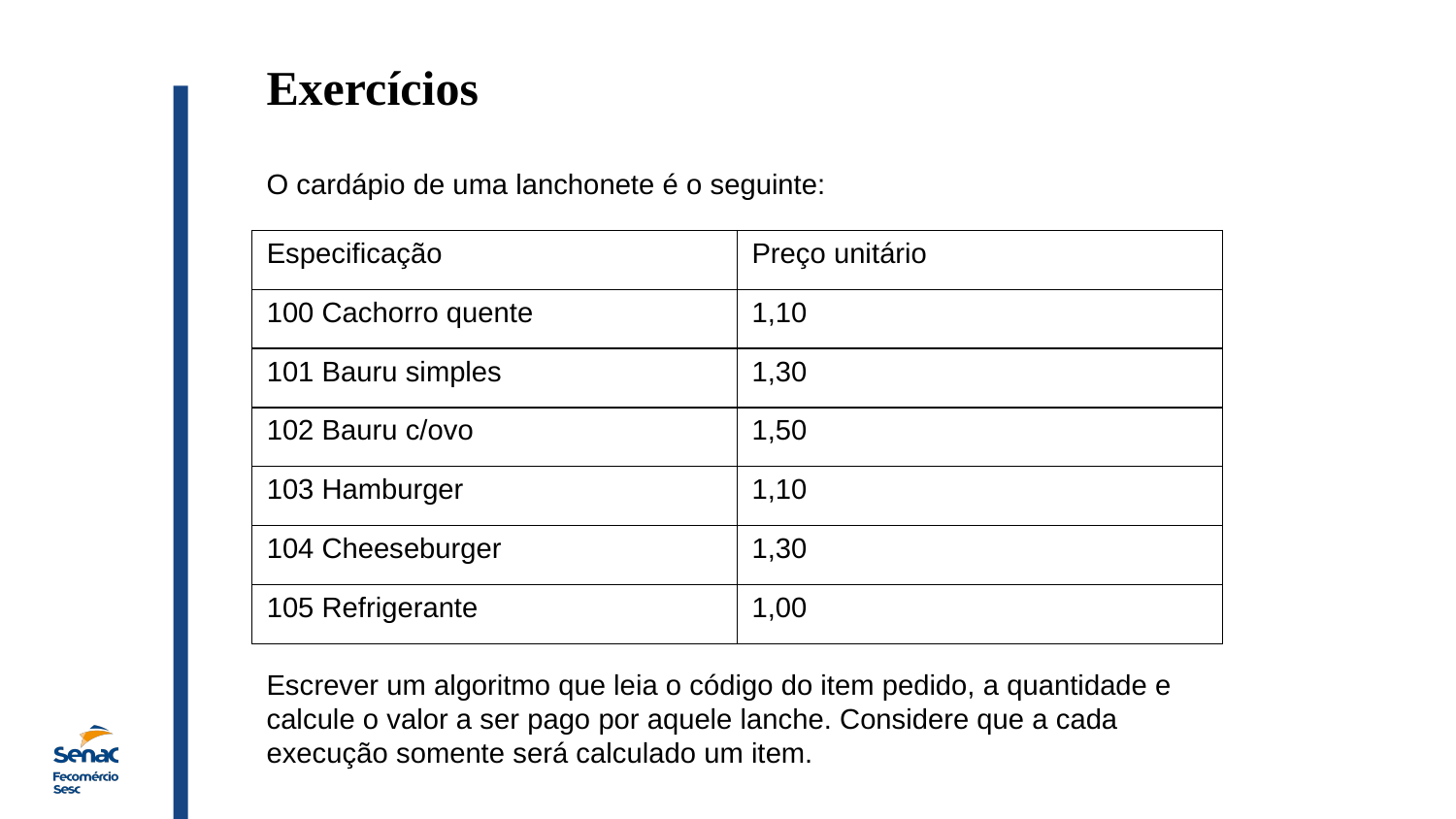

Exercícios
O cardápio de uma lanchonete é o seguinte:
| Especificação | Preço unitário |
| --- | --- |
| 100 Cachorro quente | 1,10 |
| 101 Bauru simples | 1,30 |
| 102 Bauru c/ovo | 1,50 |
| 103 Hamburger | 1,10 |
| 104 Cheeseburger | 1,30 |
| 105 Refrigerante | 1,00 |
Escrever um algoritmo que leia o código do item pedido, a quantidade e calcule o valor a ser pago por aquele lanche. Considere que a cada execução somente será calculado um item.